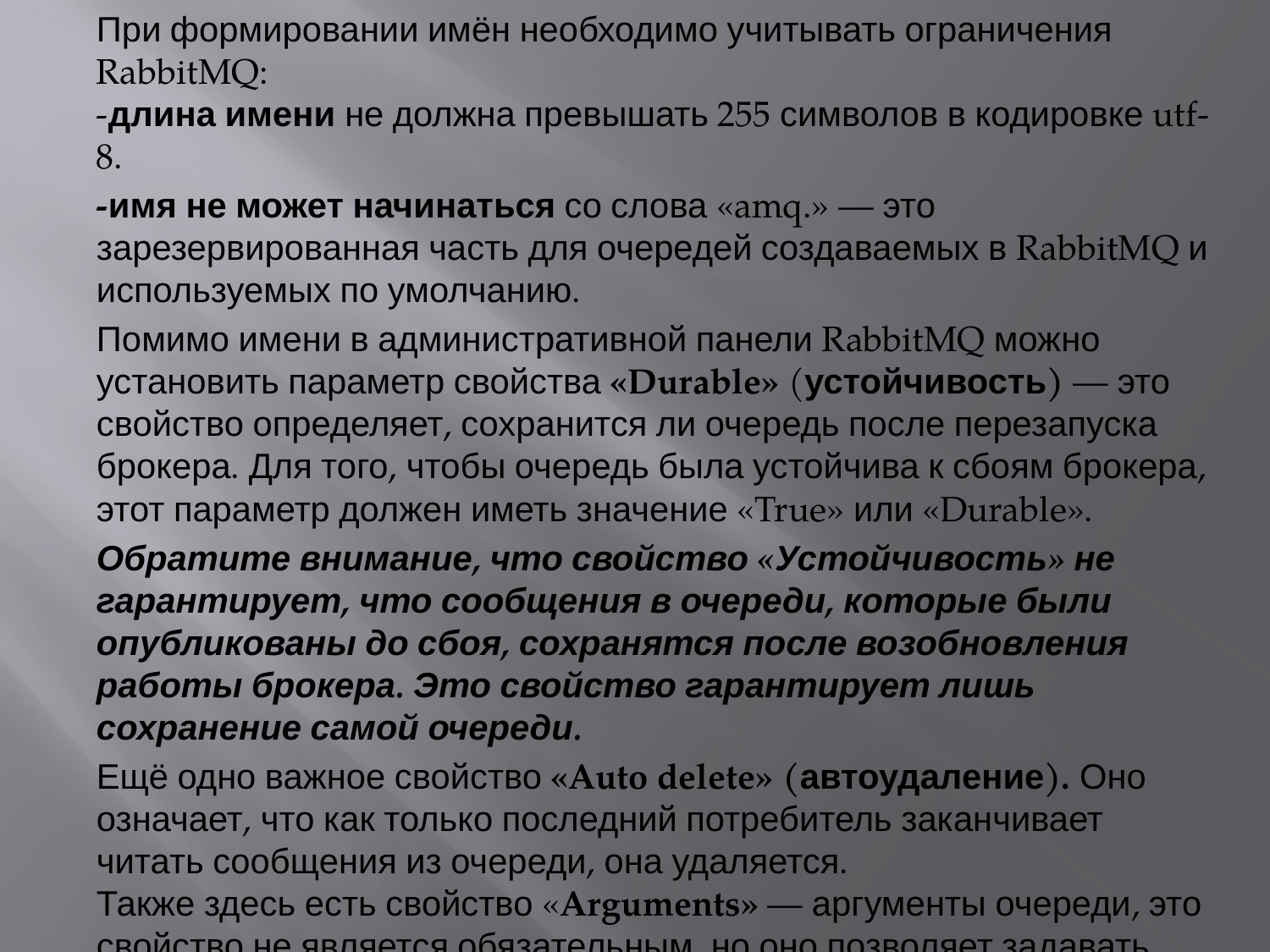

При формировании имён необходимо учитывать ограничения RabbitMQ:
-длина имени не должна превышать 255 символов в кодировке utf-8.
-имя не может начинаться со слова «amq.» — это зарезервированная часть для очередей создаваемых в RabbitMQ и используемых по умолчанию.
Помимо имени в административной панели RabbitMQ можно установить параметр свойства «Durable» (устойчивость) — это свойство определяет, сохранится ли очередь после перезапуска брокера. Для того, чтобы очередь была устойчива к сбоям брокера, этот параметр должен иметь значение «True» или «Durable».
Обратите внимание, что свойство «Устойчивость» не гарантирует, что сообщения в очереди, которые были опубликованы до сбоя, сохранятся после возобновления работы брокера. Это свойство гарантирует лишь сохранение самой очереди.
Ещё одно важное свойство «Auto delete» (автоудаление). Оно означает, что как только последний потребитель заканчивает читать сообщения из очереди, она удаляется.
Также здесь есть свойство «Arguments» — аргументы очереди, это свойство не является обязательным, но оно позволяет задавать время сообщения и очередей по отдельности, а также задавать ограничения длины очереди, как в сообщениях так и в байтах и другие свойства.